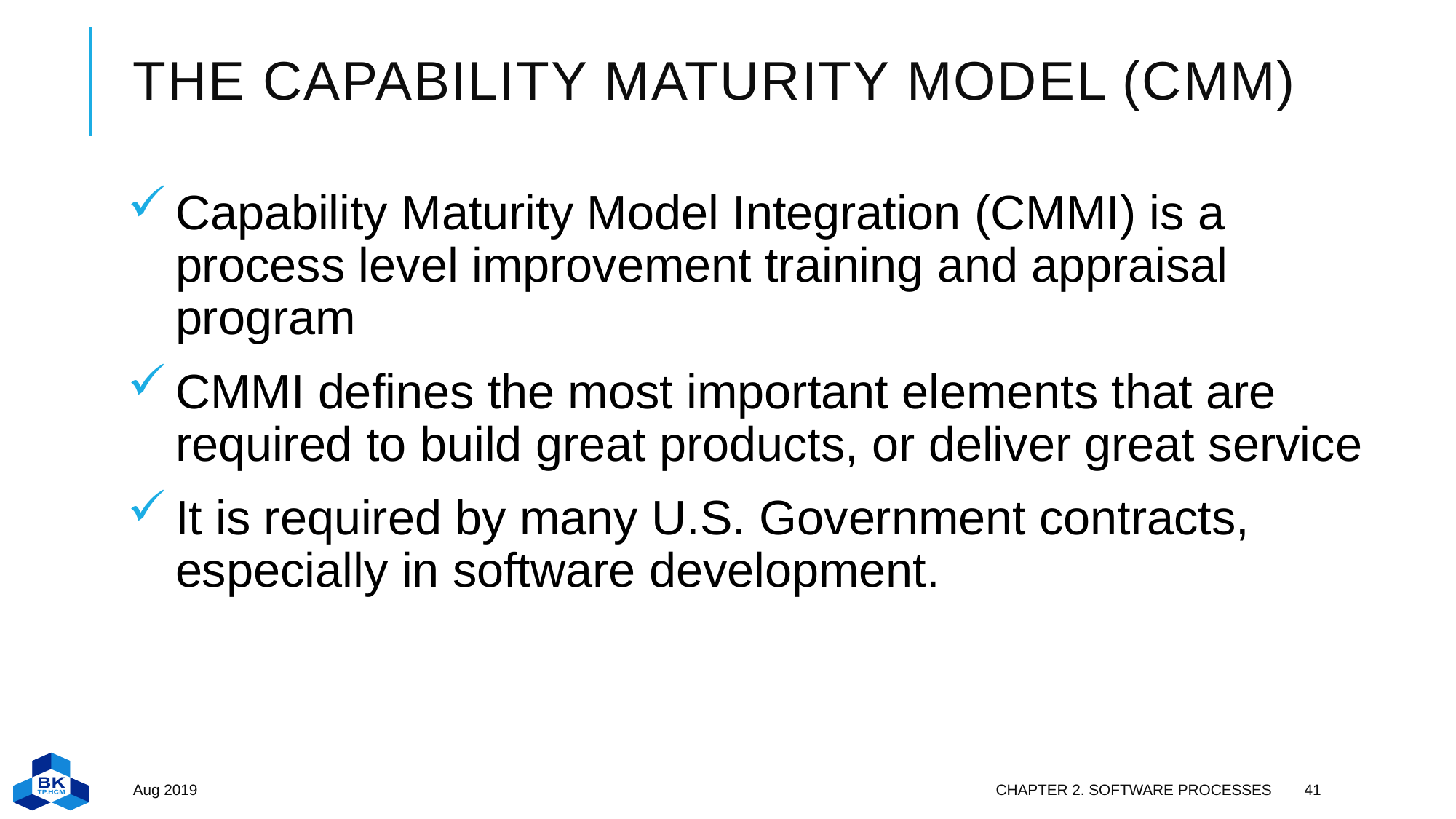

# The Capability Maturity Model (CMM)
Capability Maturity Model Integration (CMMI) is a process level improvement training and appraisal program
CMMI defines the most important elements that are required to build great products, or deliver great service
It is required by many U.S. Government contracts, especially in software development.
Aug 2019
Chapter 2. Software Processes
41